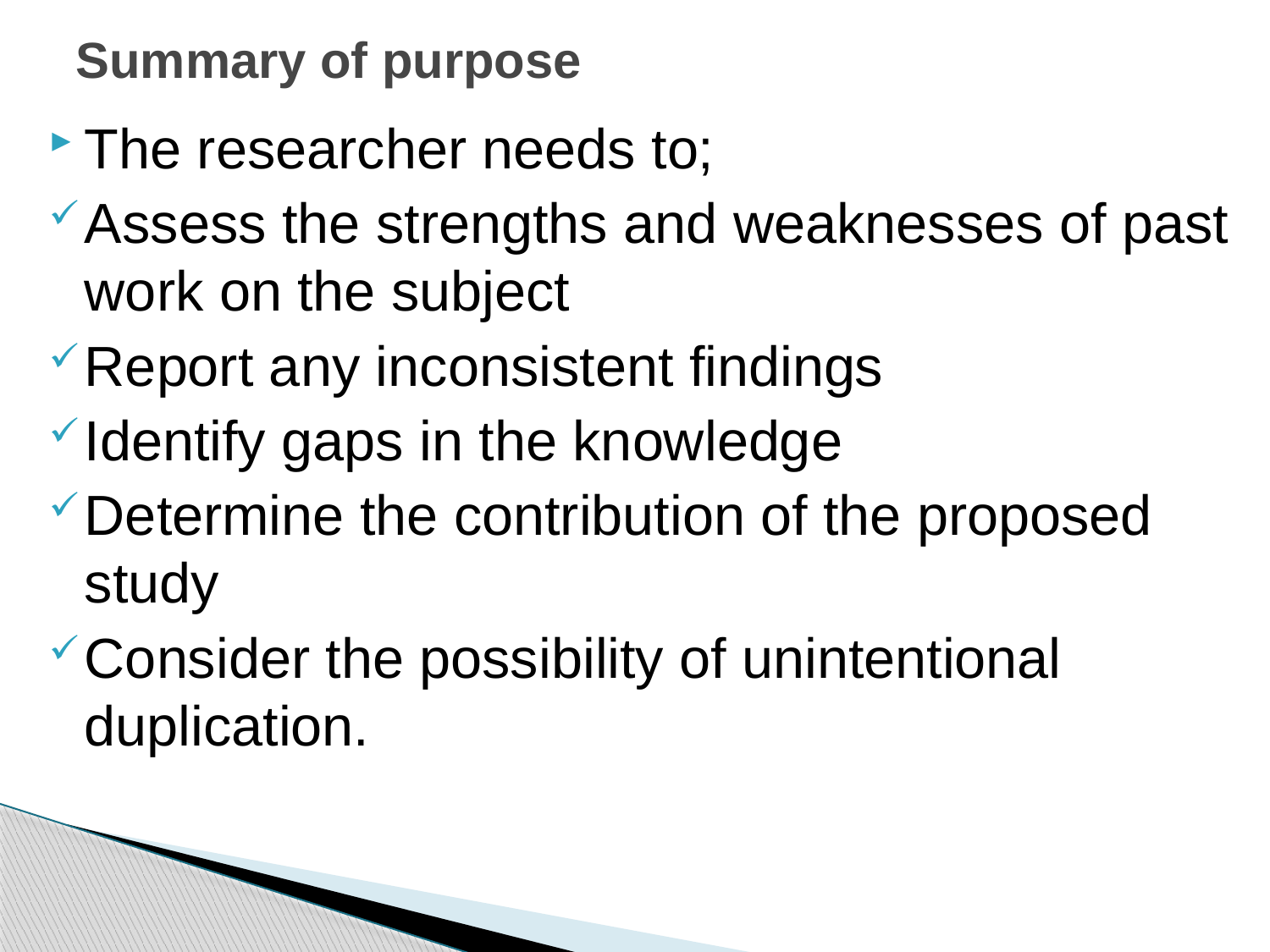

# Summary of purpose
The researcher needs to;
Assess the strengths and weaknesses of past work on the subject
Report any inconsistent findings
Identify gaps in the knowledge
Determine the contribution of the proposed study
Consider the possibility of unintentional duplication.